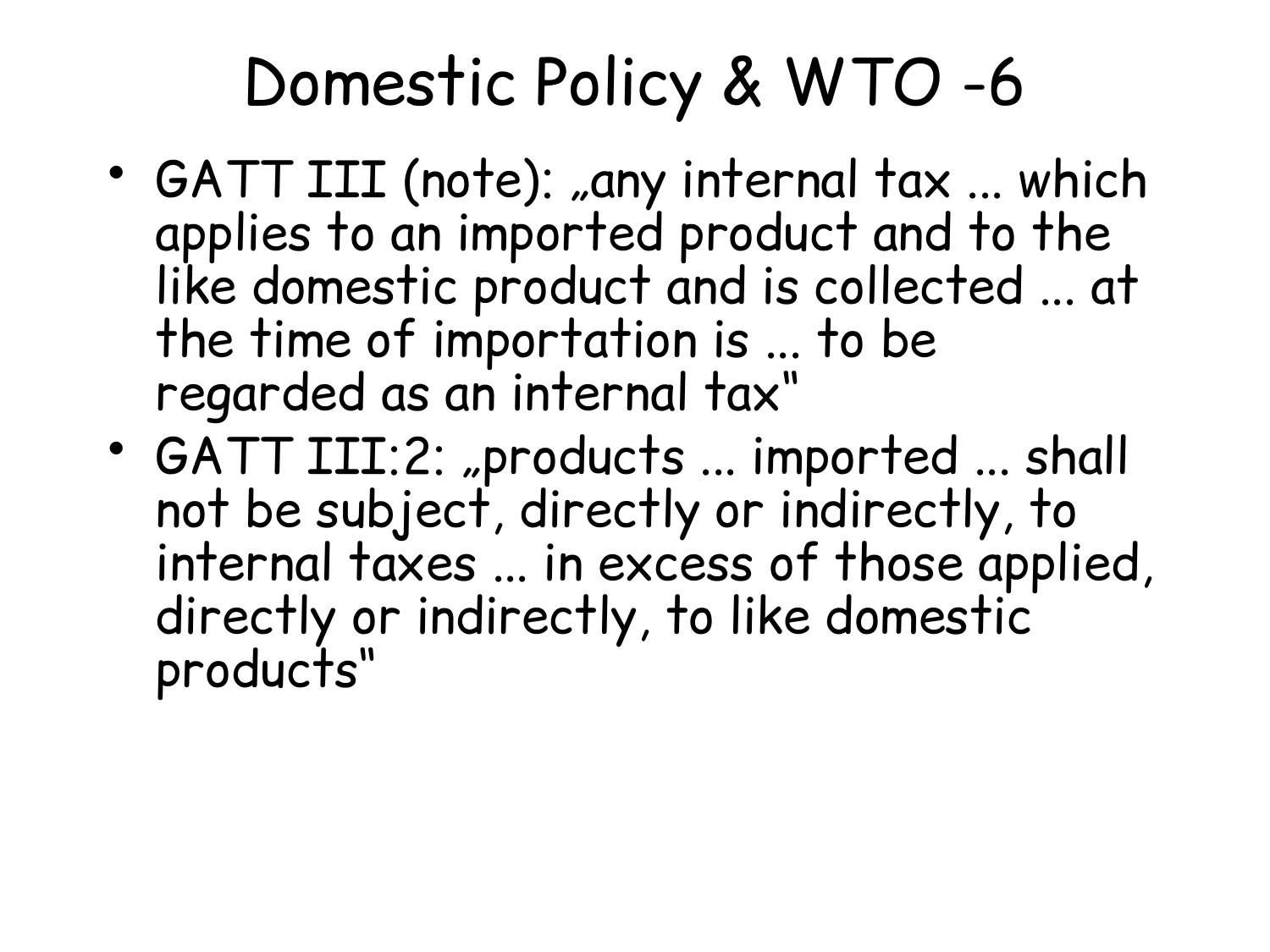

# Domestic Policy & WTO -6
GATT III (note): „any internal tax ... which applies to an imported product and to the like domestic product and is collected ... at the time of importation is ... to be regarded as an internal tax“
GATT III:2: „products ... imported ... shall not be subject, directly or indirectly, to internal taxes ... in excess of those applied, directly or indirectly, to like domestic products“